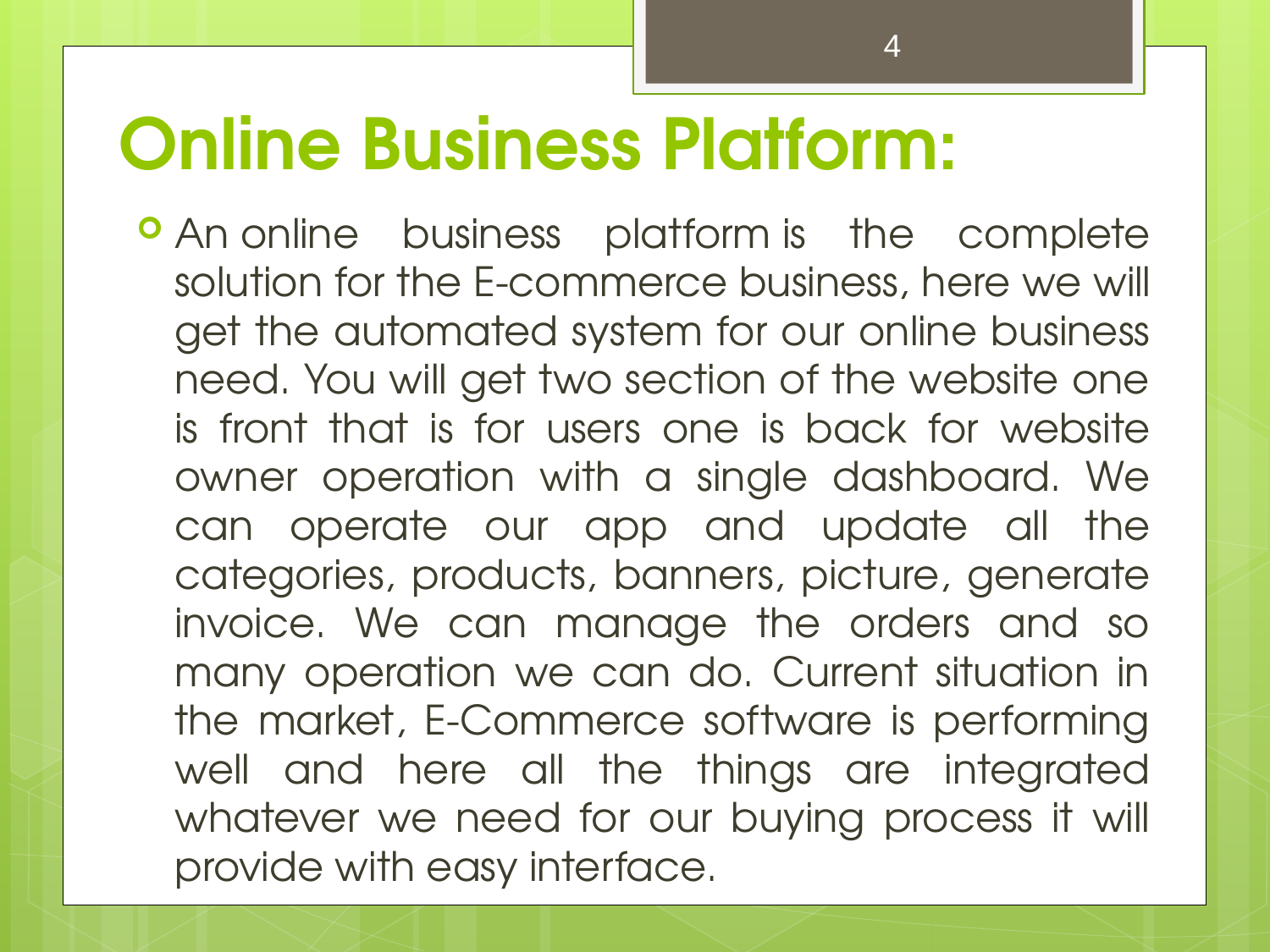

4
# Online Business Platform:
An online business platform is the complete solution for the E-commerce business, here we will get the automated system for our online business need. You will get two section of the website one is front that is for users one is back for website owner operation with a single dashboard. We can operate our app and update all the categories, products, banners, picture, generate invoice. We can manage the orders and so many operation we can do. Current situation in the market, E-Commerce software is performing well and here all the things are integrated whatever we need for our buying process it will provide with easy interface.